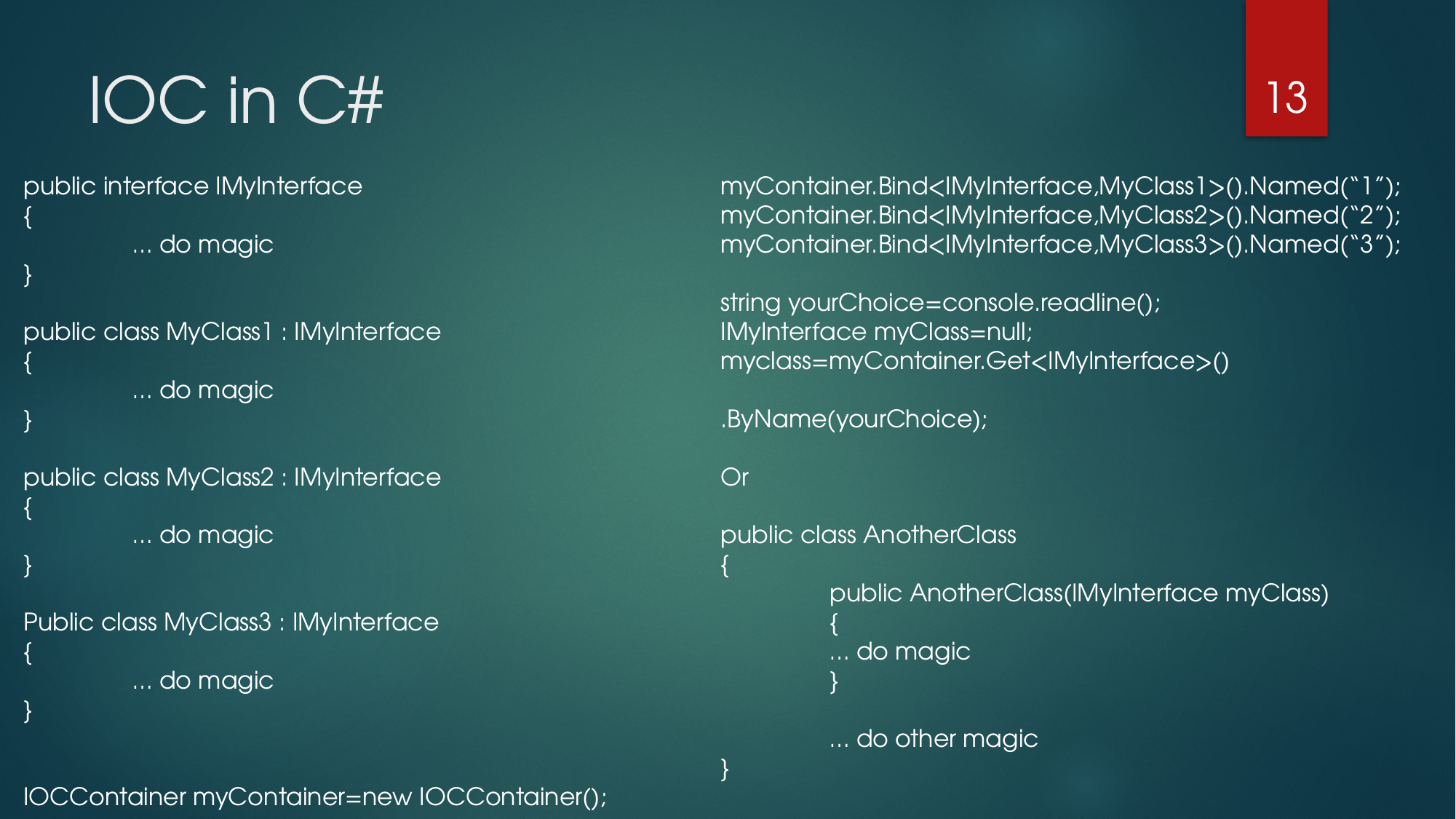

13
# IOC in C#
public interface IMyInterface
{
	… do magic
}

public class MyClass1 : IMyInterface
{
	… do magic
}

public class MyClass2 : IMyInterface
{
	… do magic
}

Public class MyClass3 : IMyInterface
{
	… do magic
}

IOCContainer myContainer=new IOCContainer();
myContainer.Bind<IMyInterface,MyClass1>().Named(“1”);
myContainer.Bind<IMyInterface,MyClass2>().Named(“2”);
myContainer.Bind<IMyInterface,MyClass3>().Named(“3”);

string yourChoice=console.readline();
IMyInterface myClass=null;
myclass=myContainer.Get<IMyInterface>()
					.ByName(yourChoice);

Or

public class AnotherClass
{
	public AnotherClass(IMyInterface myClass)
	{
	… do magic
	}

	… do other magic
}